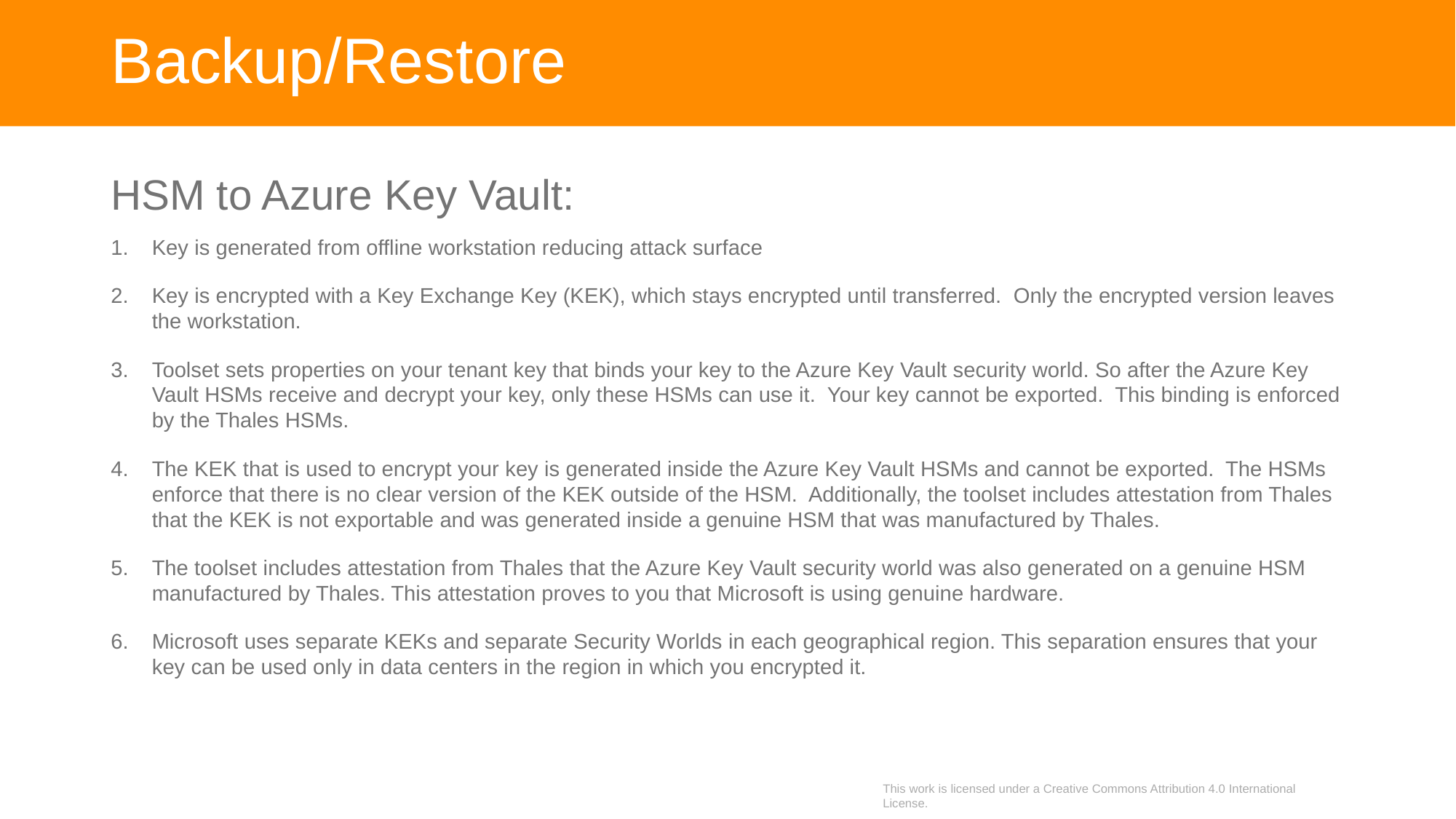

# Backup/Restore
HSM to Azure Key Vault:
Key is generated from offline workstation reducing attack surface
Key is encrypted with a Key Exchange Key (KEK), which stays encrypted until transferred.  Only the encrypted version leaves the workstation.
Toolset sets properties on your tenant key that binds your key to the Azure Key Vault security world. So after the Azure Key Vault HSMs receive and decrypt your key, only these HSMs can use it.  Your key cannot be exported.  This binding is enforced by the Thales HSMs.
The KEK that is used to encrypt your key is generated inside the Azure Key Vault HSMs and cannot be exported.  The HSMs enforce that there is no clear version of the KEK outside of the HSM.  Additionally, the toolset includes attestation from Thales that the KEK is not exportable and was generated inside a genuine HSM that was manufactured by Thales.
The toolset includes attestation from Thales that the Azure Key Vault security world was also generated on a genuine HSM manufactured by Thales. This attestation proves to you that Microsoft is using genuine hardware.
Microsoft uses separate KEKs and separate Security Worlds in each geographical region. This separation ensures that your key can be used only in data centers in the region in which you encrypted it.